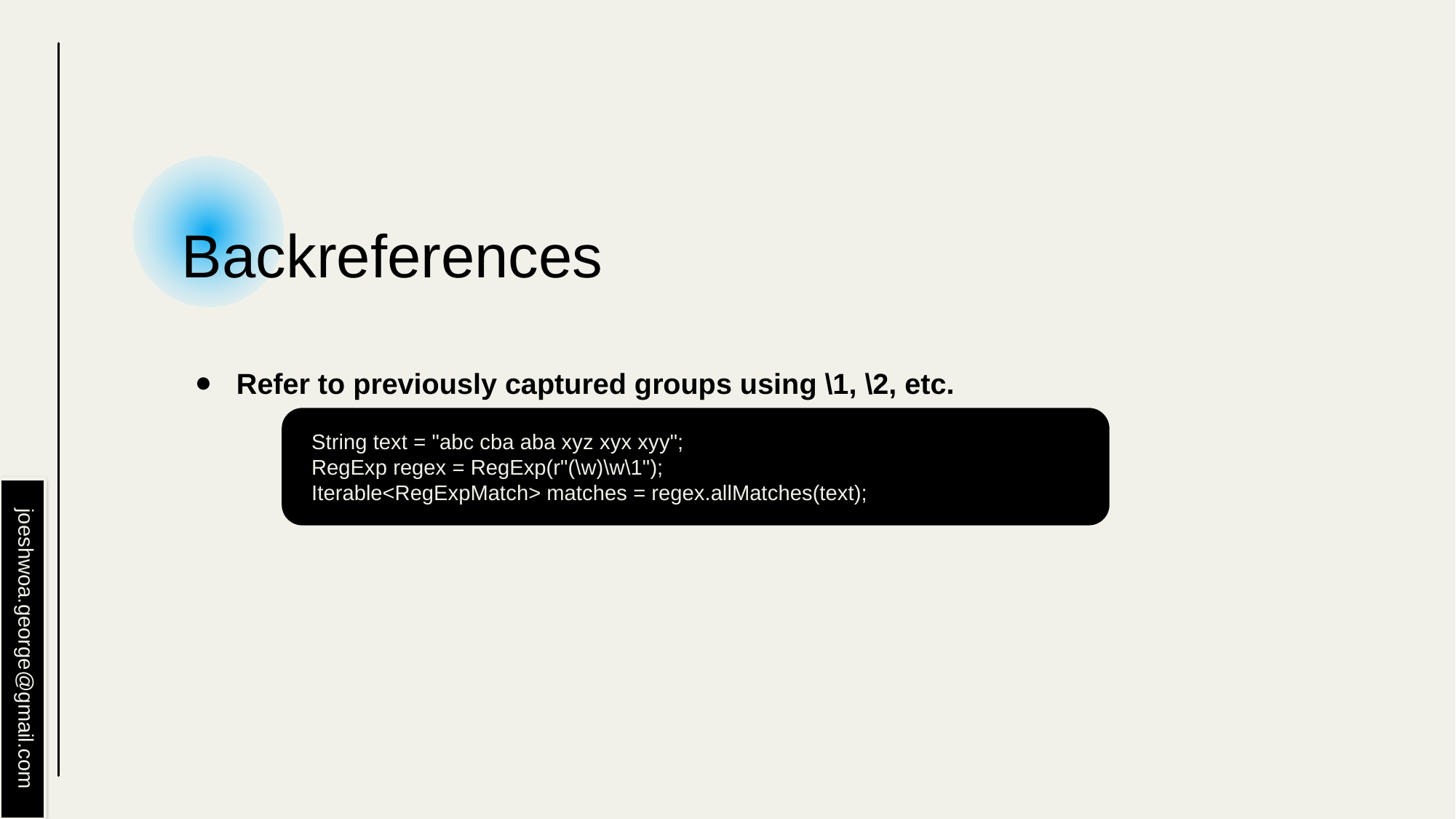

# Backreferences
Refer to previously captured groups using \1, \2, etc.
  String text = "abc cba aba xyz xyx xyy";
  RegExp regex = RegExp(r"(\w)\w\1");
  Iterable<RegExpMatch> matches = regex.allMatches(text);
joeshwoa.george@gmail.com